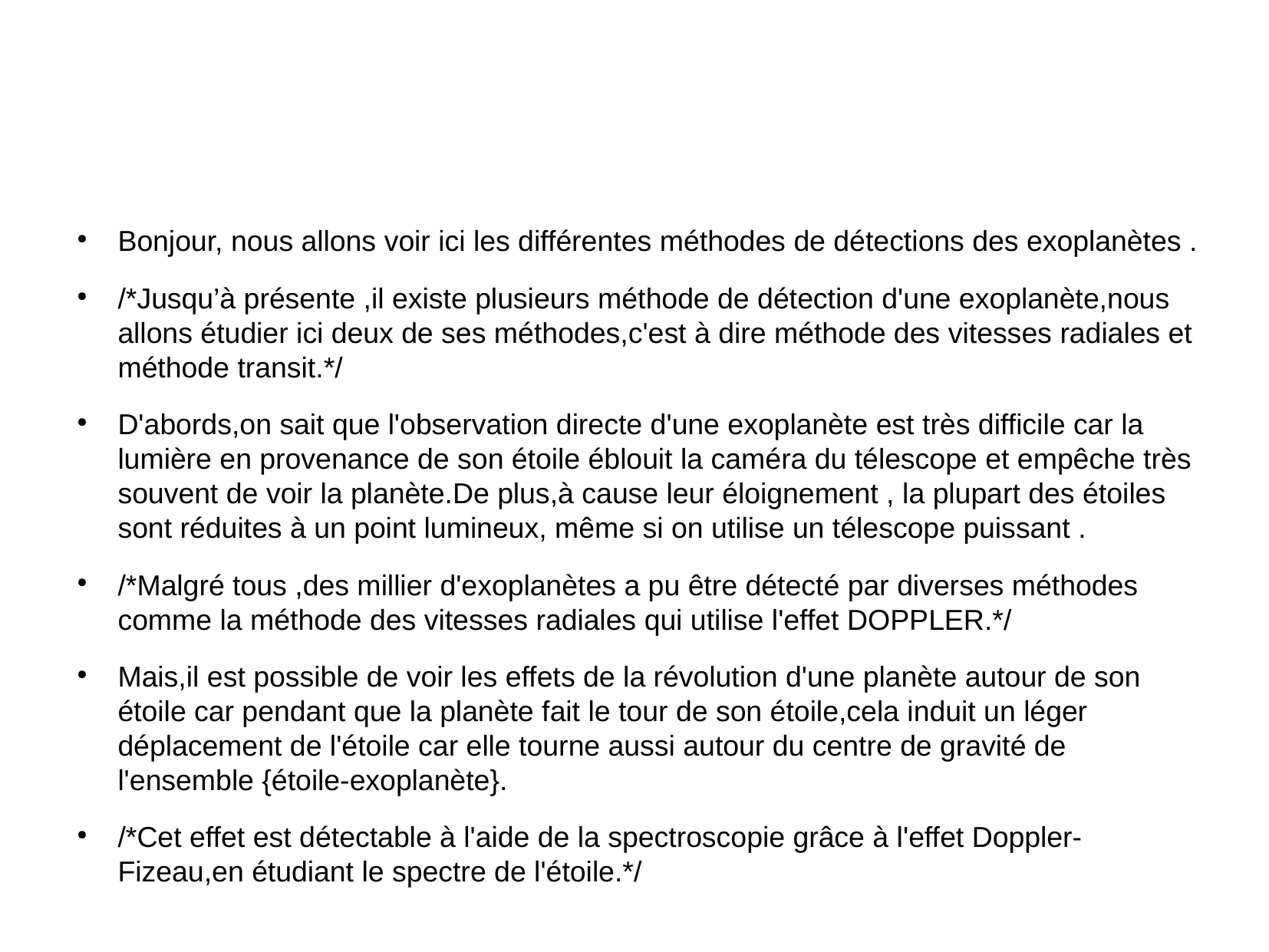

Bonjour, nous allons voir ici les différentes méthodes de détections des exoplanètes .
/*Jusqu’à présente ,il existe plusieurs méthode de détection d'une exoplanète,nous allons étudier ici deux de ses méthodes,c'est à dire méthode des vitesses radiales et méthode transit.*/
D'abords,on sait que l'observation directe d'une exoplanète est très difficile car la lumière en provenance de son étoile éblouit la caméra du télescope et empêche très souvent de voir la planète.De plus,à cause leur éloignement , la plupart des étoiles sont réduites à un point lumineux, même si on utilise un télescope puissant .
/*Malgré tous ,des millier d'exoplanètes a pu être détecté par diverses méthodes comme la méthode des vitesses radiales qui utilise l'effet DOPPLER.*/
Mais,il est possible de voir les effets de la révolution d'une planète autour de son étoile car pendant que la planète fait le tour de son étoile,cela induit un léger déplacement de l'étoile car elle tourne aussi autour du centre de gravité de l'ensemble {étoile-exoplanète}.
/*Cet effet est détectable à l'aide de la spectroscopie grâce à l'effet Doppler-Fizeau,en étudiant le spectre de l'étoile.*/